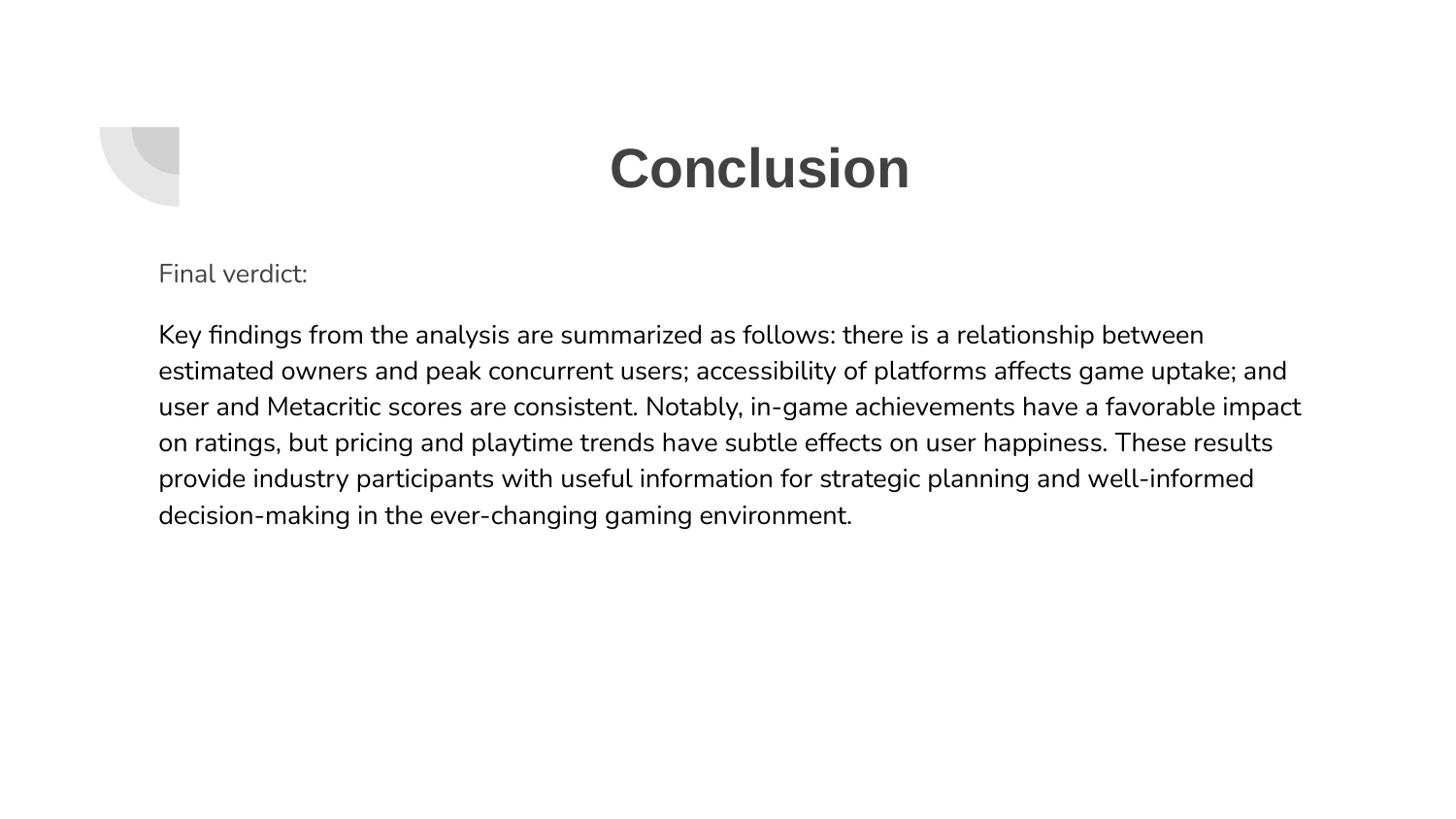

# Conclusion
Final verdict:
Key findings from the analysis are summarized as follows: there is a relationship between estimated owners and peak concurrent users; accessibility of platforms affects game uptake; and user and Metacritic scores are consistent. Notably, in-game achievements have a favorable impact on ratings, but pricing and playtime trends have subtle effects on user happiness. These results provide industry participants with useful information for strategic planning and well-informed decision-making in the ever-changing gaming environment.